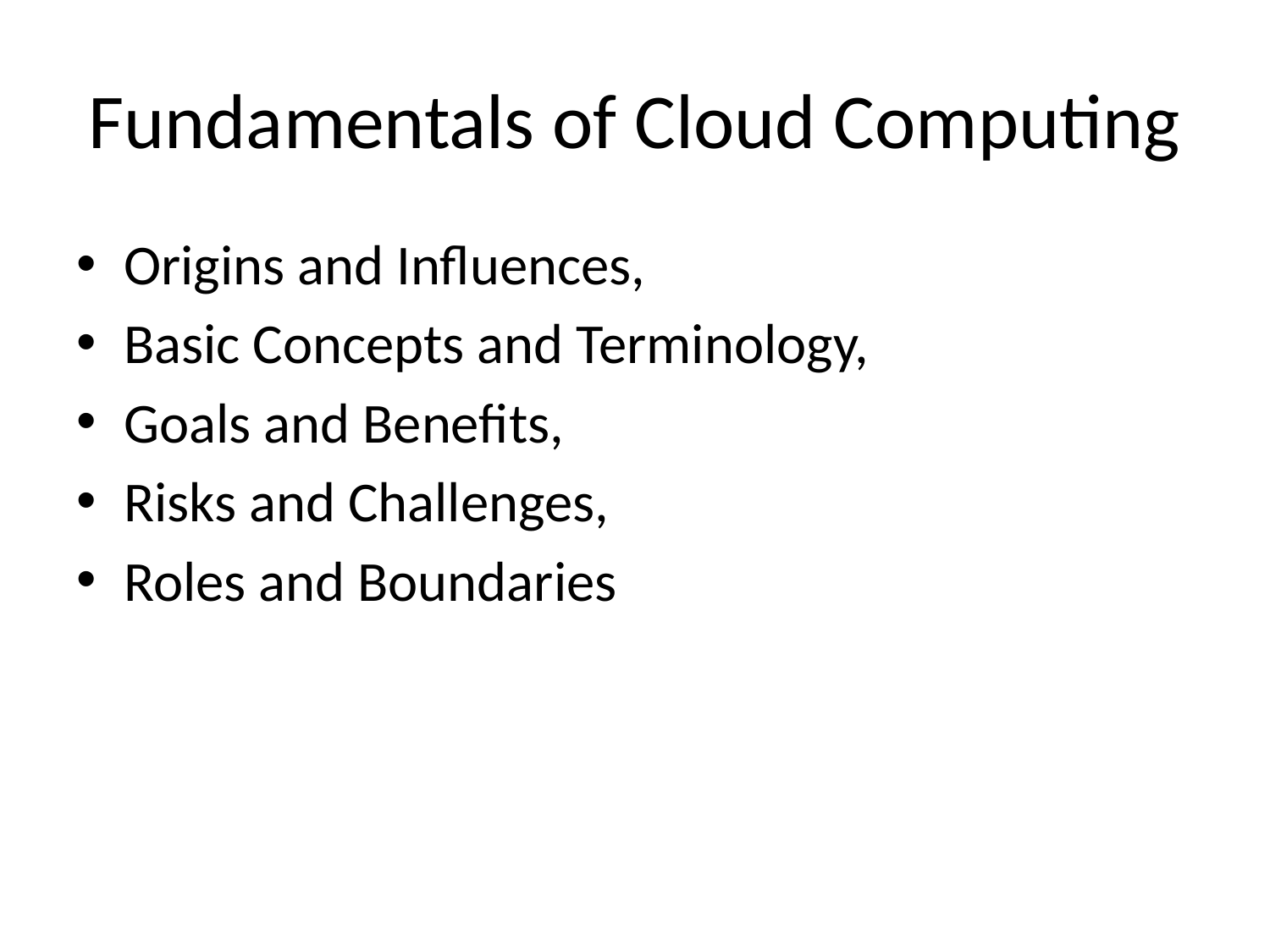

# Fundamentals of Cloud Computing
Origins and Influences,
Basic Concepts and Terminology,
Goals and Benefits,
Risks and Challenges,
Roles and Boundaries